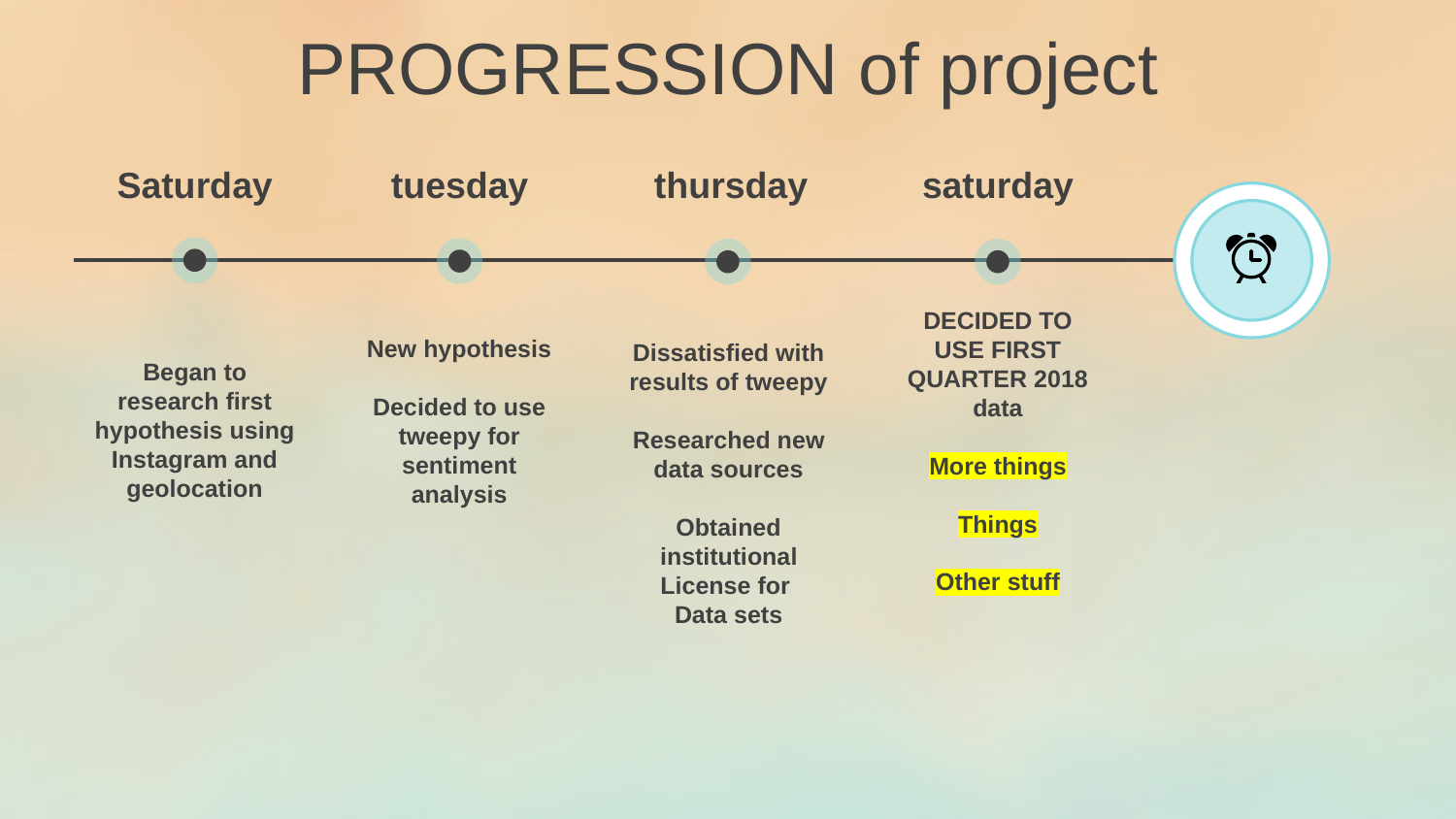

PROGRESSION of project
Saturday
tuesday
thursday
saturday

Dissatisfied with results of tweepy

Researched new data sources

Obtained institutional
License for
Data sets
New hypothesis

Decided to use tweepy for sentiment analysis
DECIDED TO USE FIRST QUARTER 2018 data

More things

Things

Other stuff
Began to research first hypothesis using Instagram and geolocation